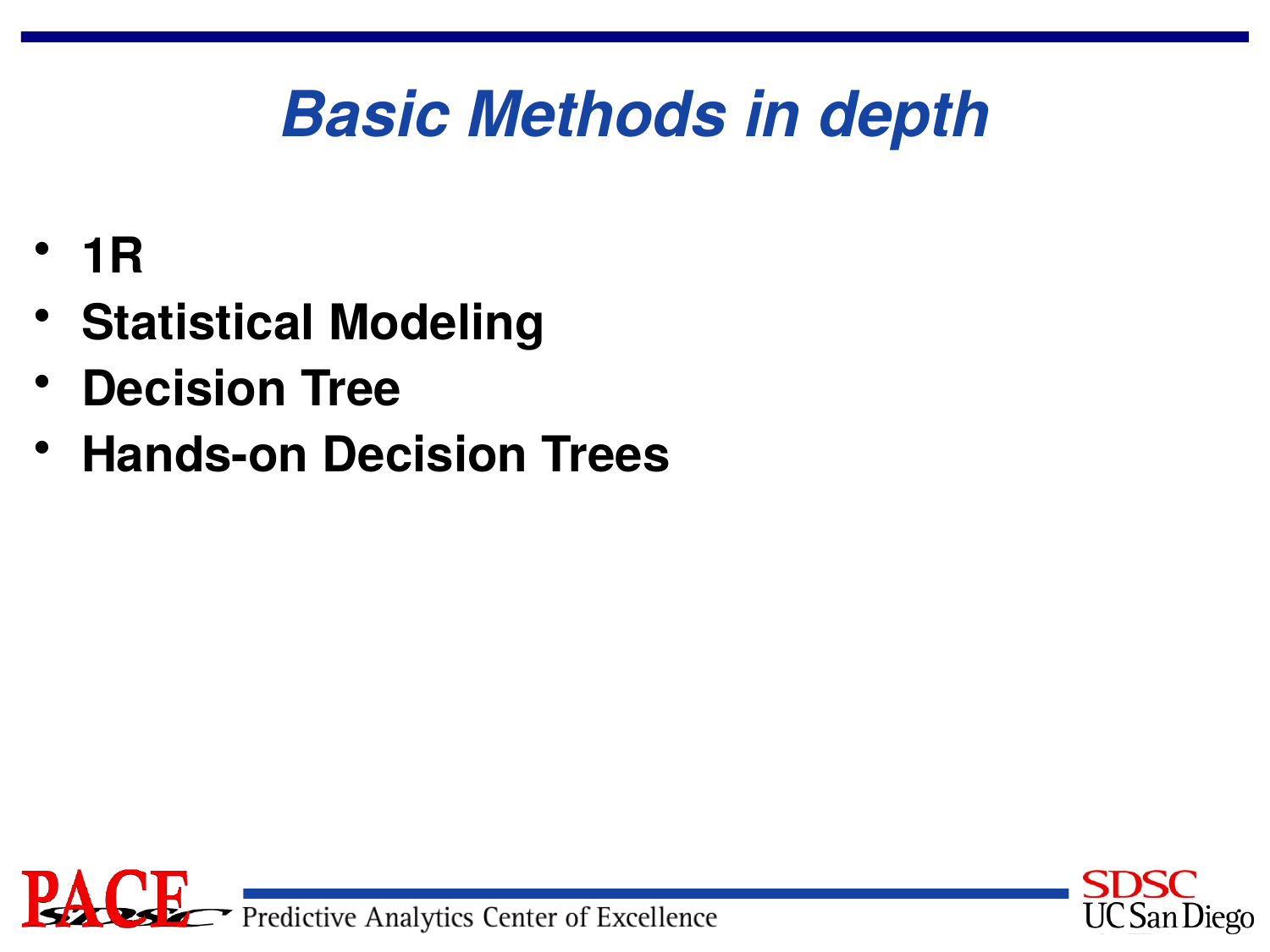

# Basic Methods in depth
1R
Statistical Modeling
Decision Tree
Hands-on Decision Trees